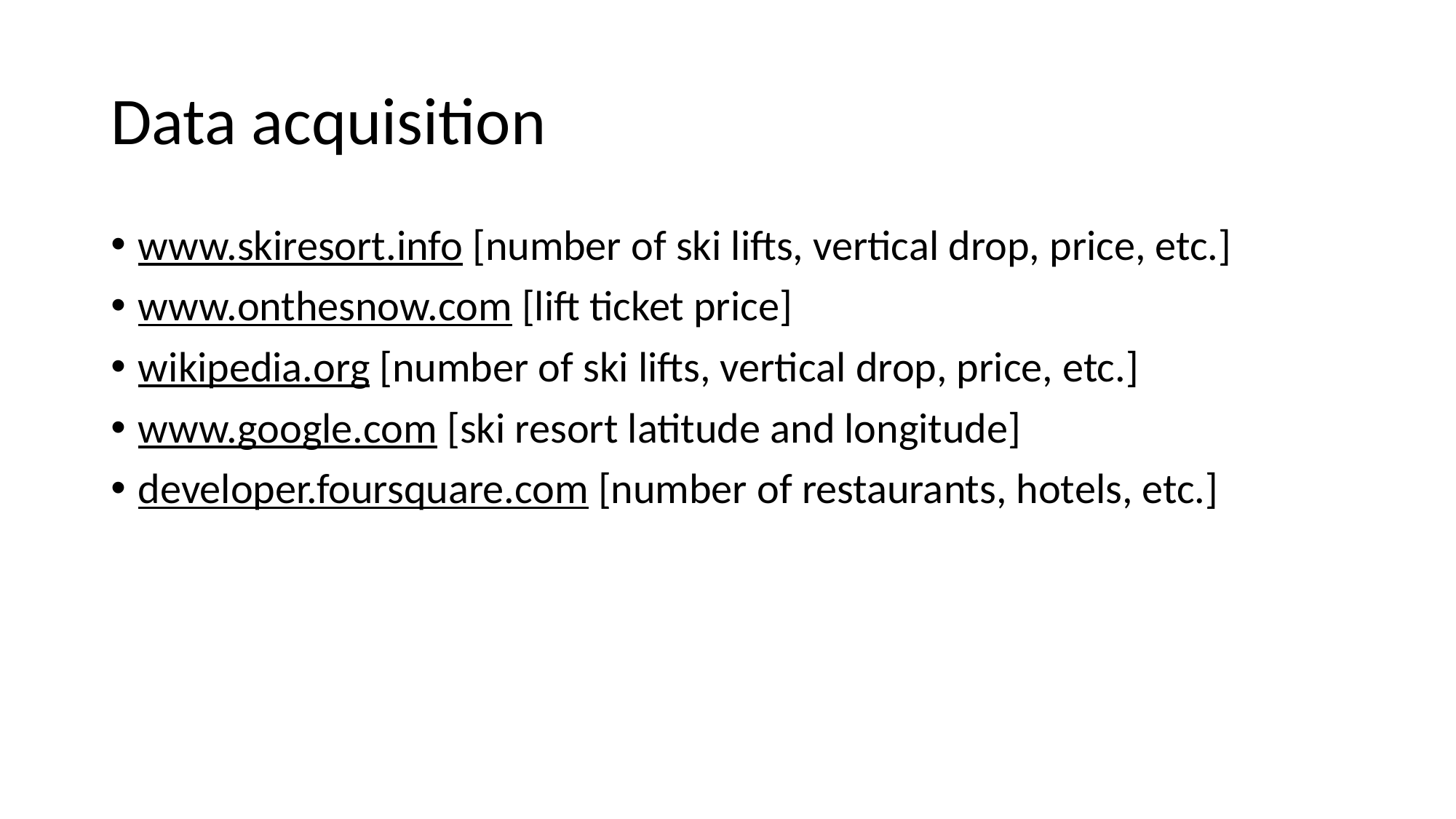

# Data acquisition
www.skiresort.info [number of ski lifts, vertical drop, price, etc.]
www.onthesnow.com [lift ticket price]
wikipedia.org [number of ski lifts, vertical drop, price, etc.]
www.google.com [ski resort latitude and longitude]
developer.foursquare.com [number of restaurants, hotels, etc.]